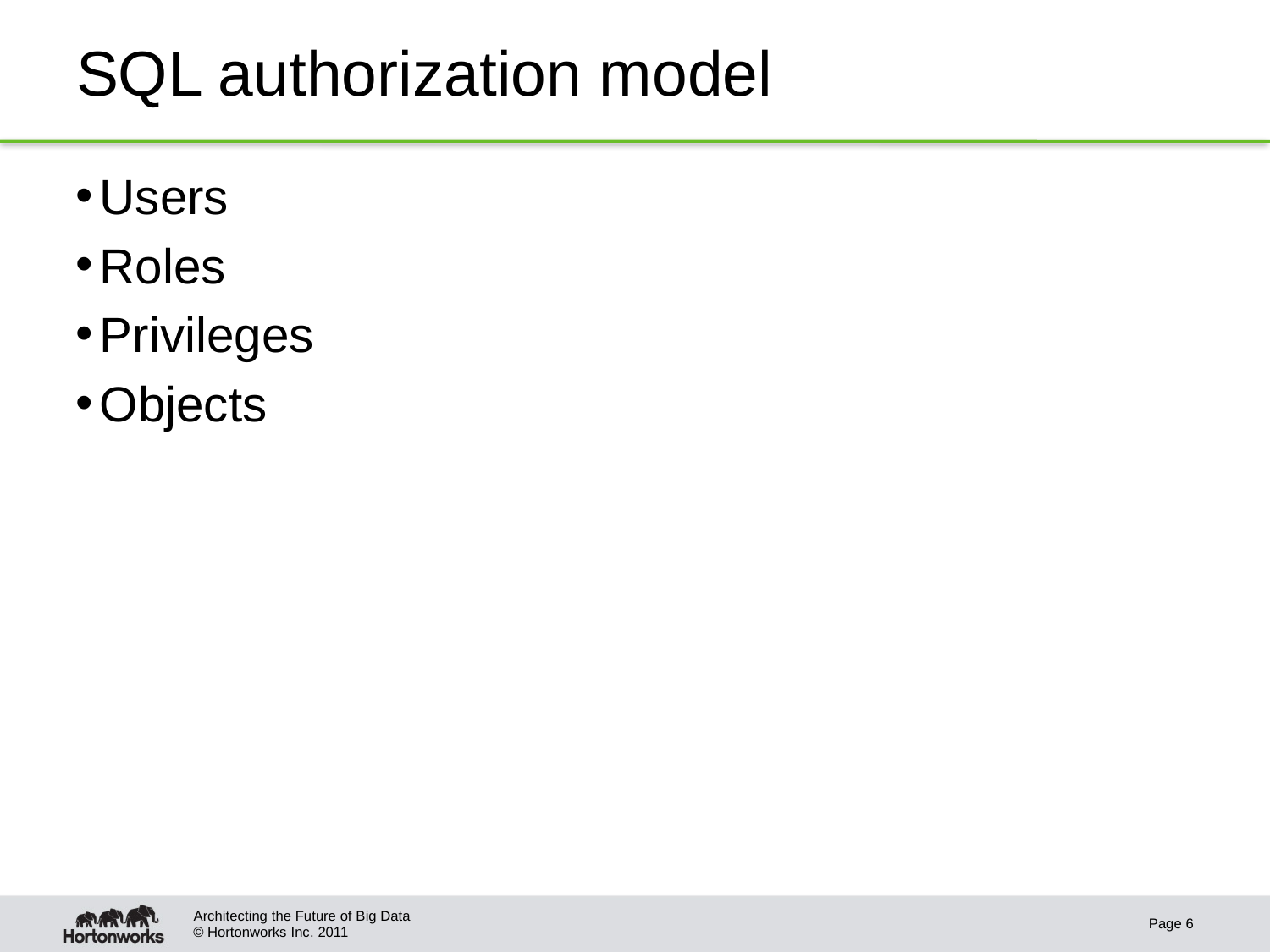

# SQL authorization model
Users
Roles
Privileges
Objects
Architecting the Future of Big Data
Page 6